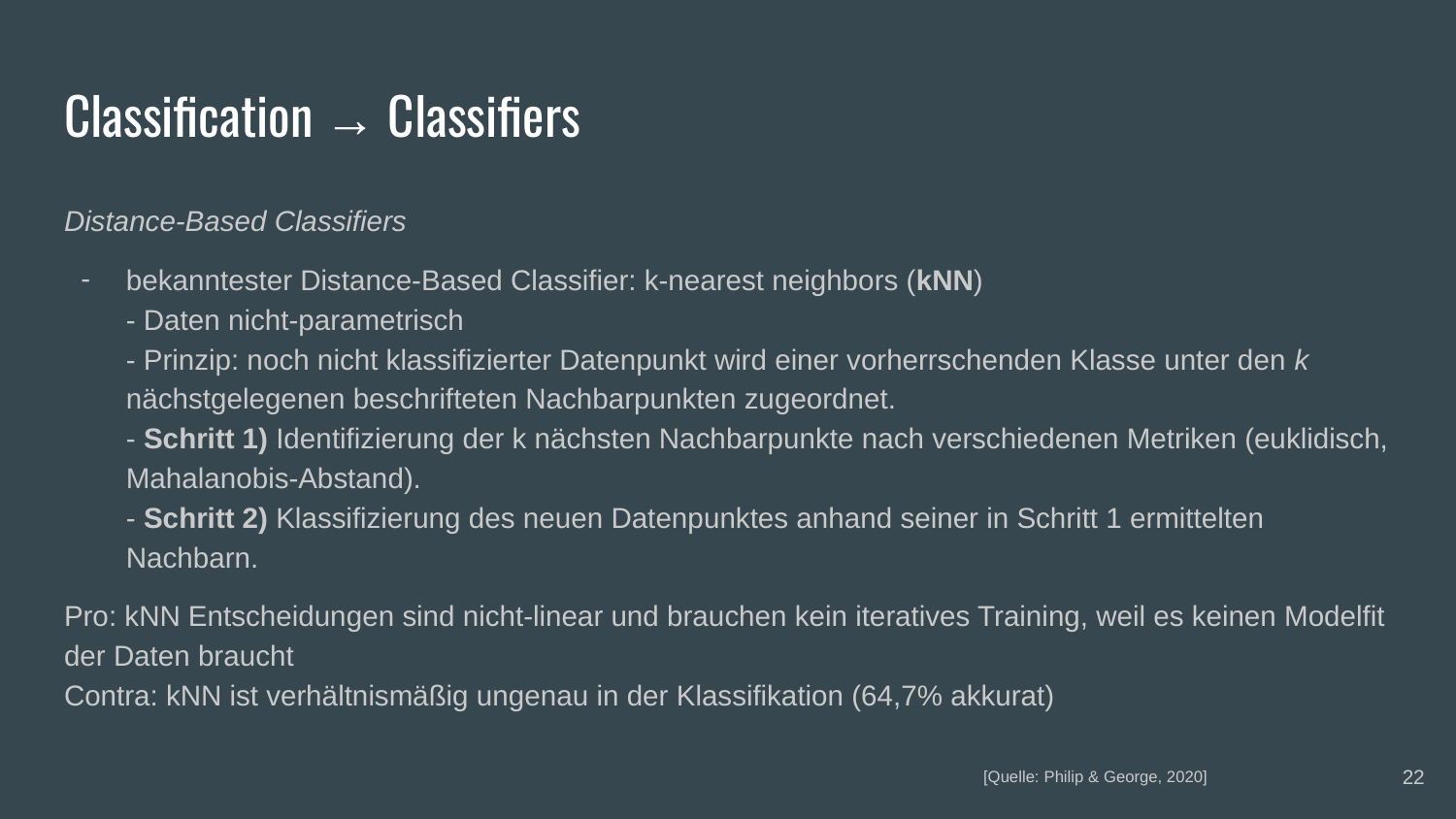

# Classification → Classifiers
Distance-Based Classifiers
bekanntester Distance-Based Classifier: k-nearest neighbors (kNN)
- Daten nicht-parametrisch
- Prinzip: noch nicht klassifizierter Datenpunkt wird einer vorherrschenden Klasse unter den k nächstgelegenen beschrifteten Nachbarpunkten zugeordnet.
- Schritt 1) Identifizierung der k nächsten Nachbarpunkte nach verschiedenen Metriken (euklidisch, Mahalanobis-Abstand).
- Schritt 2) Klassifizierung des neuen Datenpunktes anhand seiner in Schritt 1 ermittelten Nachbarn.
Pro: kNN Entscheidungen sind nicht-linear und brauchen kein iteratives Training, weil es keinen Modelfit der Daten braucht
Contra: kNN ist verhältnismäßig ungenau in der Klassifikation (64,7% akkurat)

22
[Quelle: Philip & George, 2020]